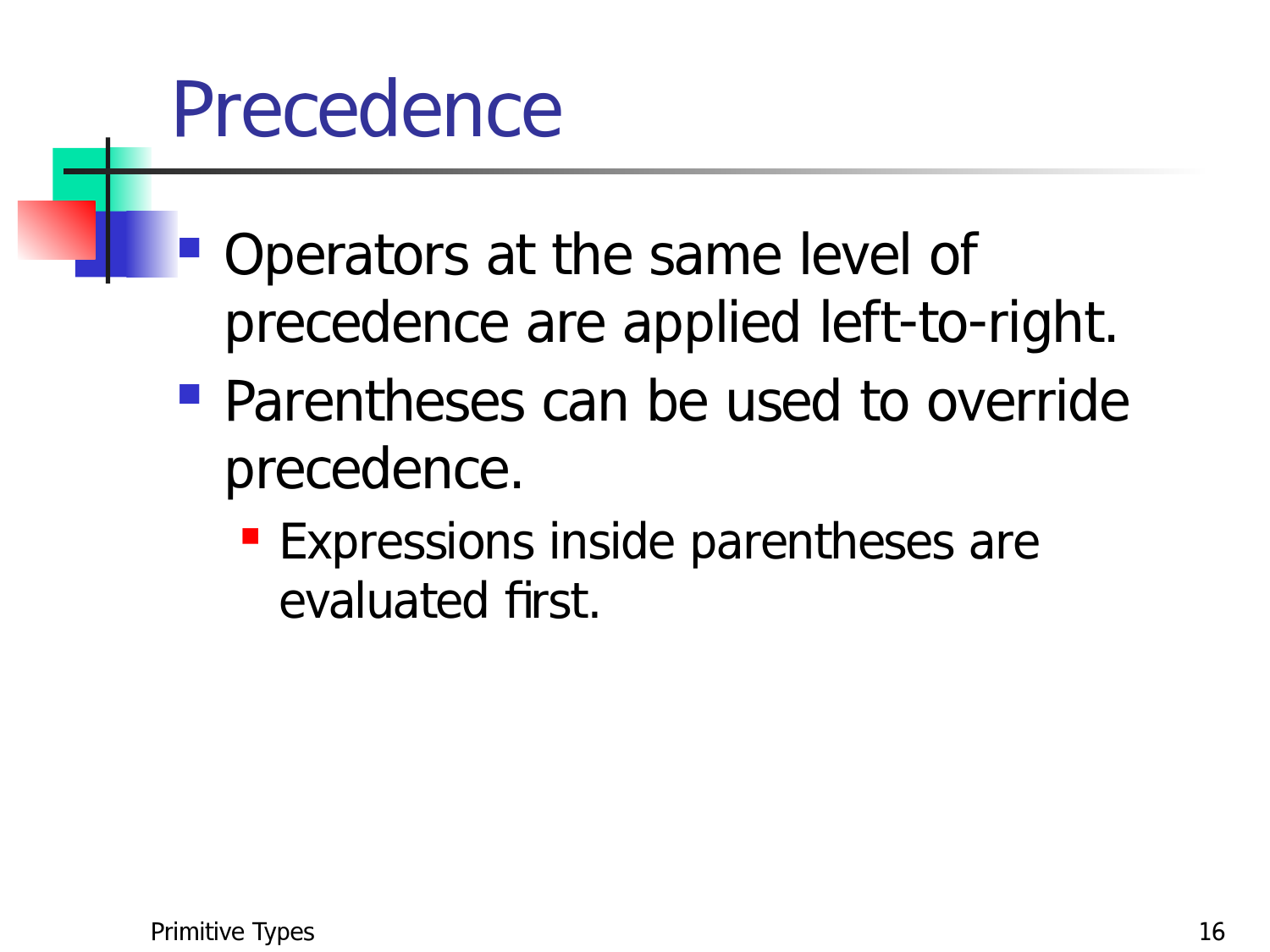

# Precedence
Operators at the same level of precedence are applied left-to-right.
Parentheses can be used to override precedence.
Expressions inside parentheses are evaluated first.
Primitive Types
16